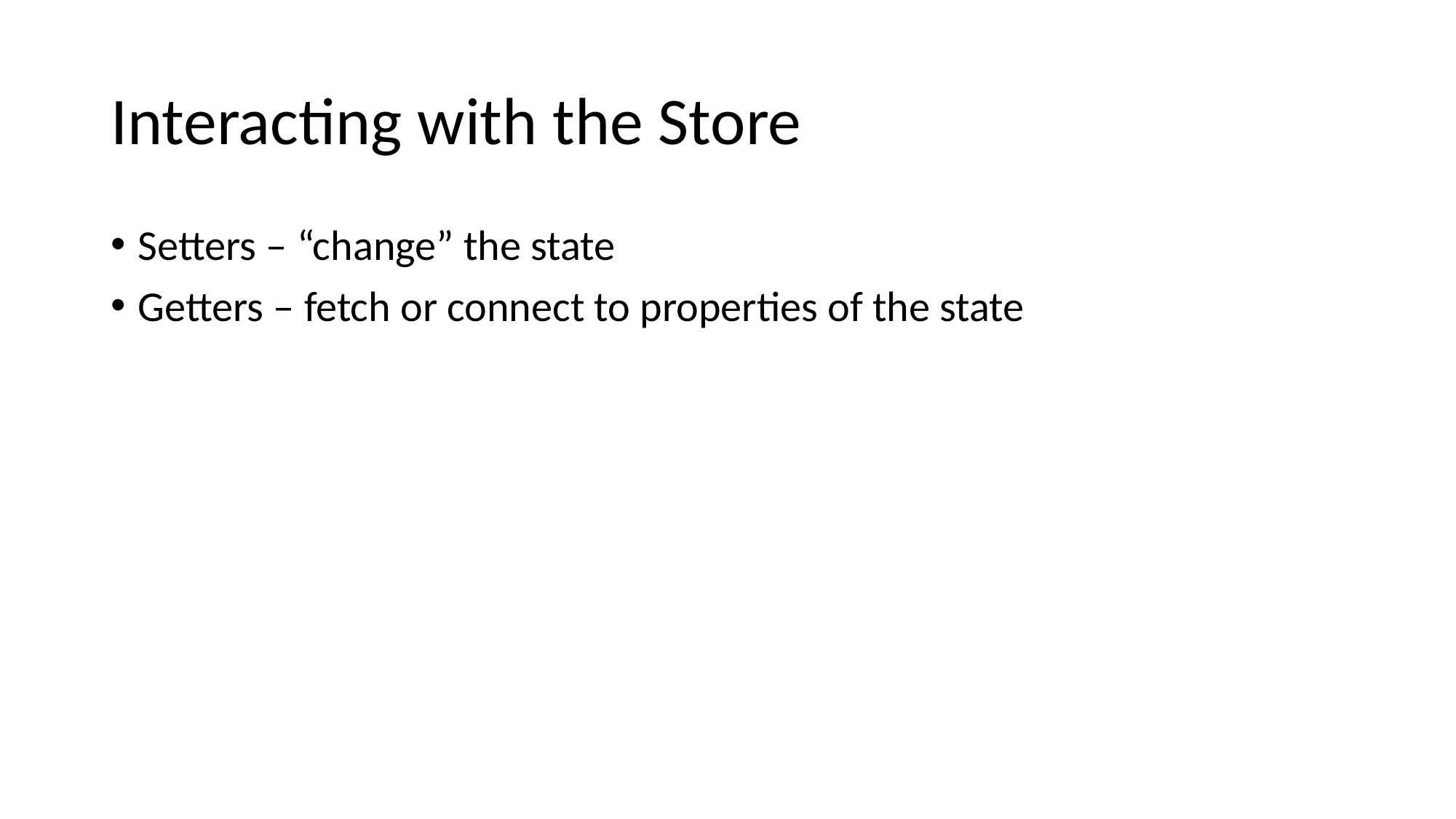

# Interacting with the Store
Setters – “change” the state
Getters – fetch or connect to properties of the state